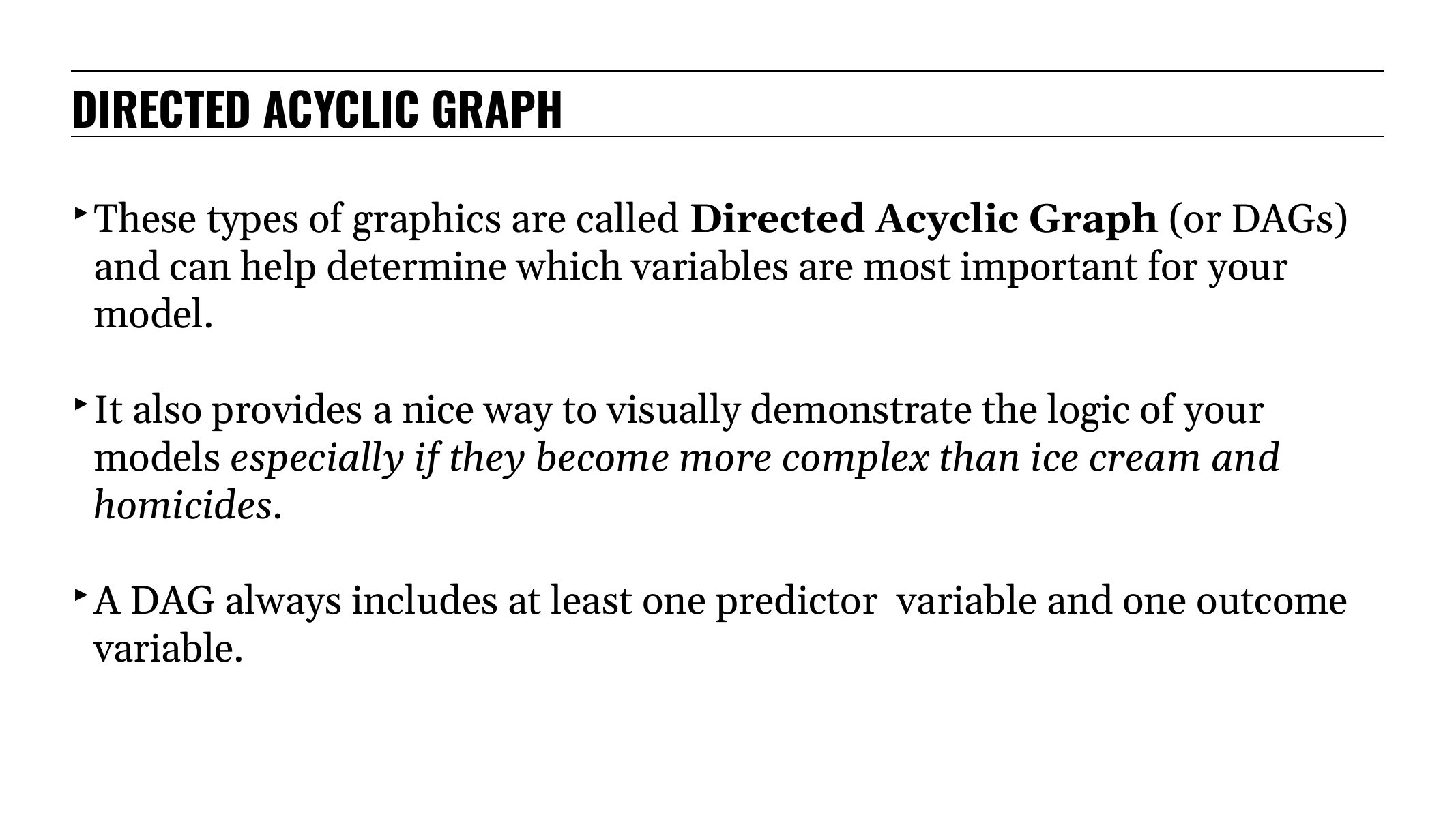

DIRECTED ACYCLIC GRAPH

These types of graphics are called Directed Acyclic Graph (or DAGs) and can help determine which variables are most important for your model.

It also provides a nice way to visually demonstrate the logic of your models especially if they become more complex than ice cream and homicides.

A DAG always includes at least one predictor  variable and one outcome variable.